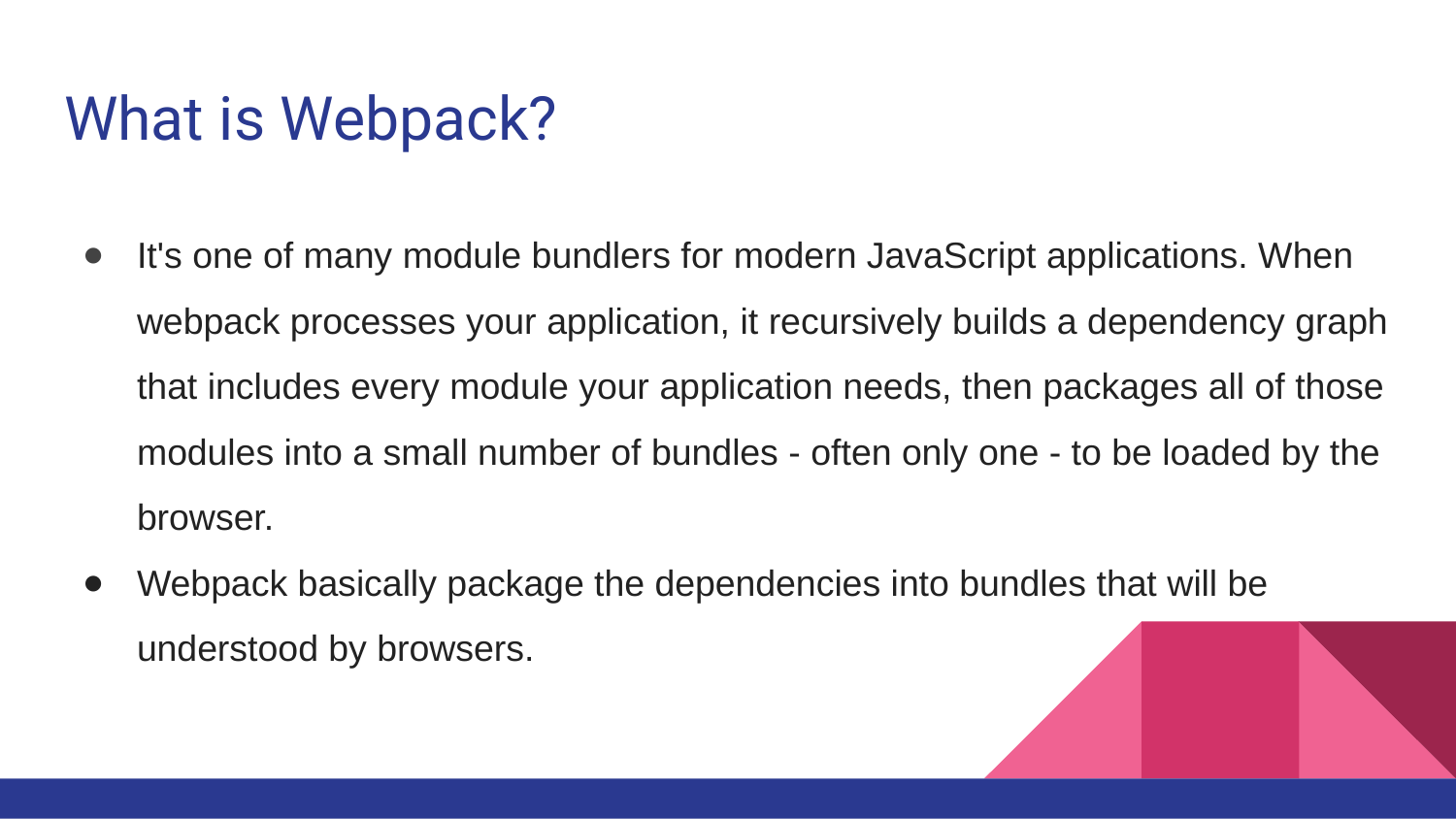

# What is Webpack?
It's one of many module bundlers for modern JavaScript applications. When webpack processes your application, it recursively builds a dependency graph that includes every module your application needs, then packages all of those modules into a small number of bundles - often only one - to be loaded by the browser.
Webpack basically package the dependencies into bundles that will be understood by browsers.